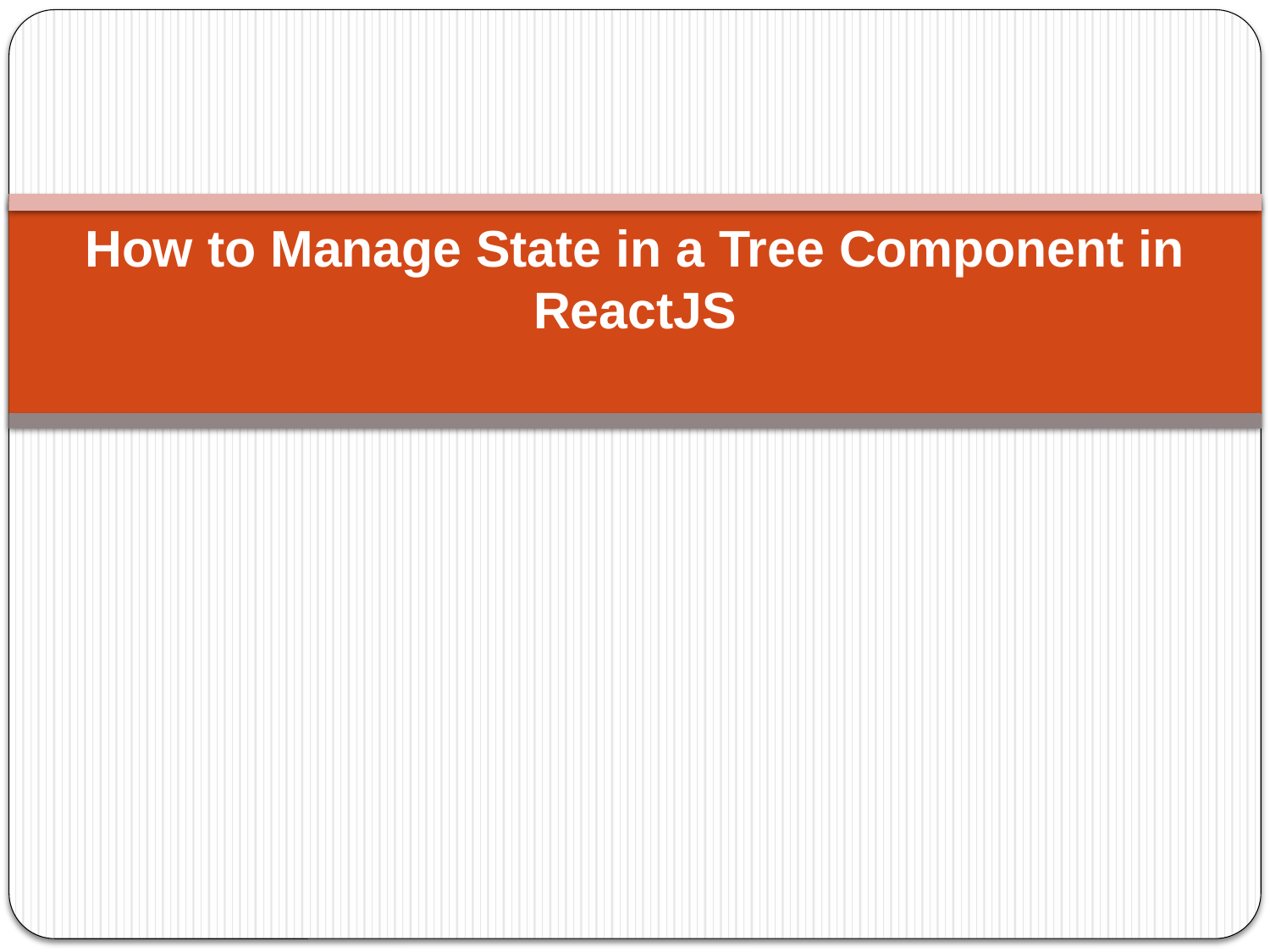

# How to Manage State in a Tree Component in ReactJS